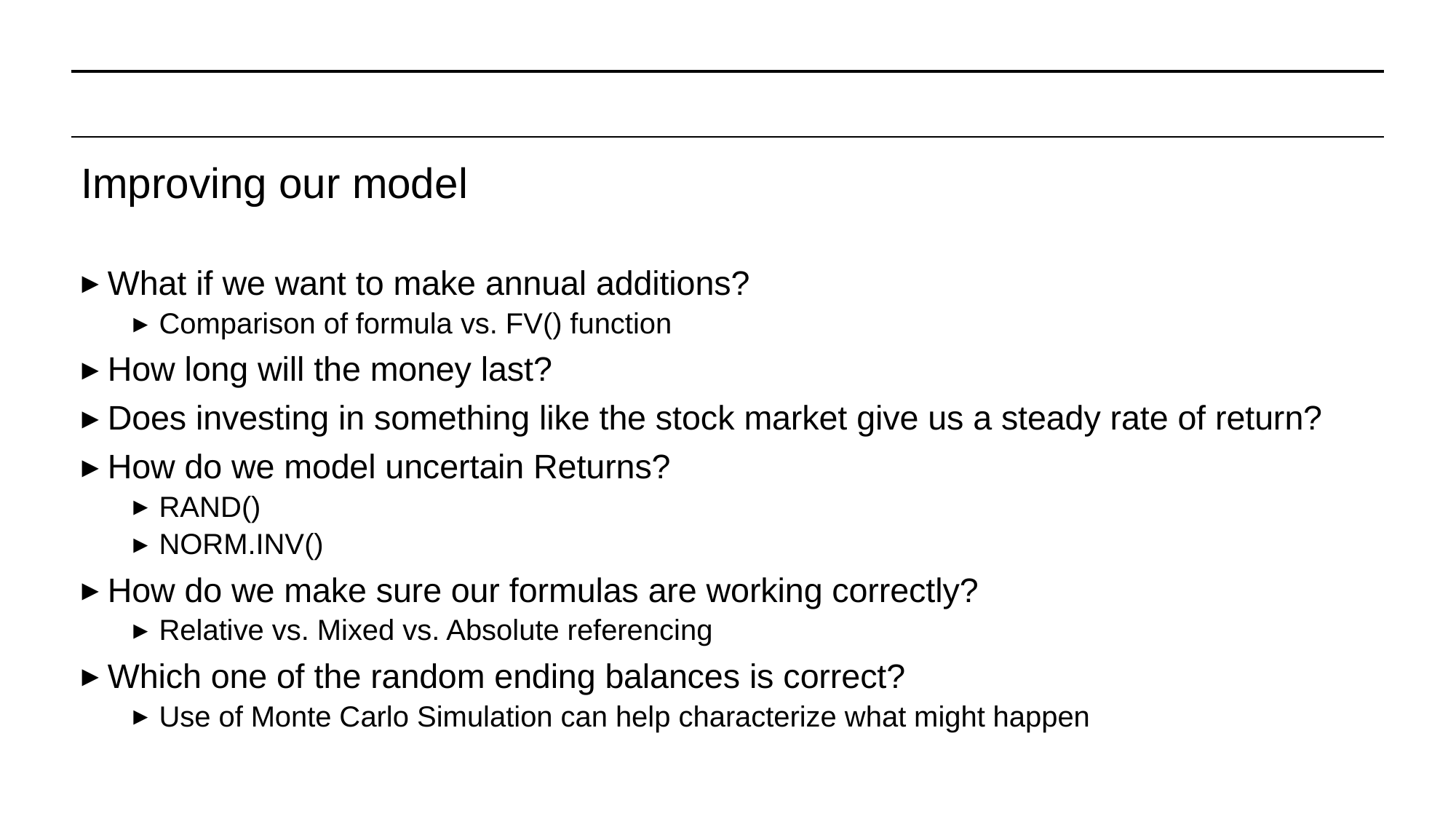

#
Improving our model
What if we want to make annual additions?
Comparison of formula vs. FV() function
How long will the money last?
Does investing in something like the stock market give us a steady rate of return?
How do we model uncertain Returns?
RAND()
NORM.INV()
How do we make sure our formulas are working correctly?
Relative vs. Mixed vs. Absolute referencing
Which one of the random ending balances is correct?
Use of Monte Carlo Simulation can help characterize what might happen